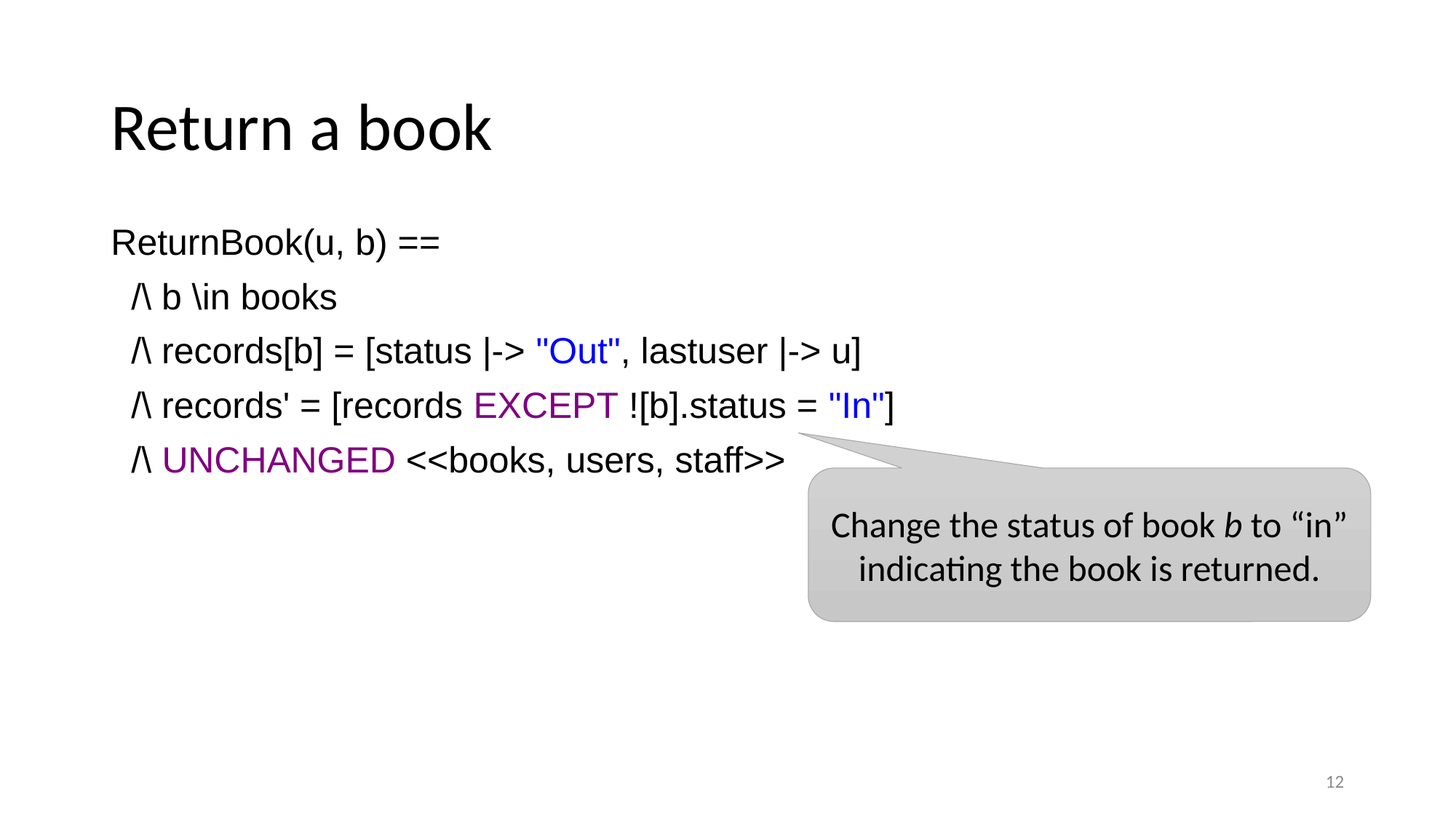

# Return a book
ReturnBook(u, b) ==
  /\ b \in books
  /\ records[b] = [status |-> "Out", lastuser |-> u]
  /\ records' = [records EXCEPT ![b].status = "In"]
  /\ UNCHANGED <<books, users, staff>>

Change the status of book b to “in” indicating the book is returned.
12